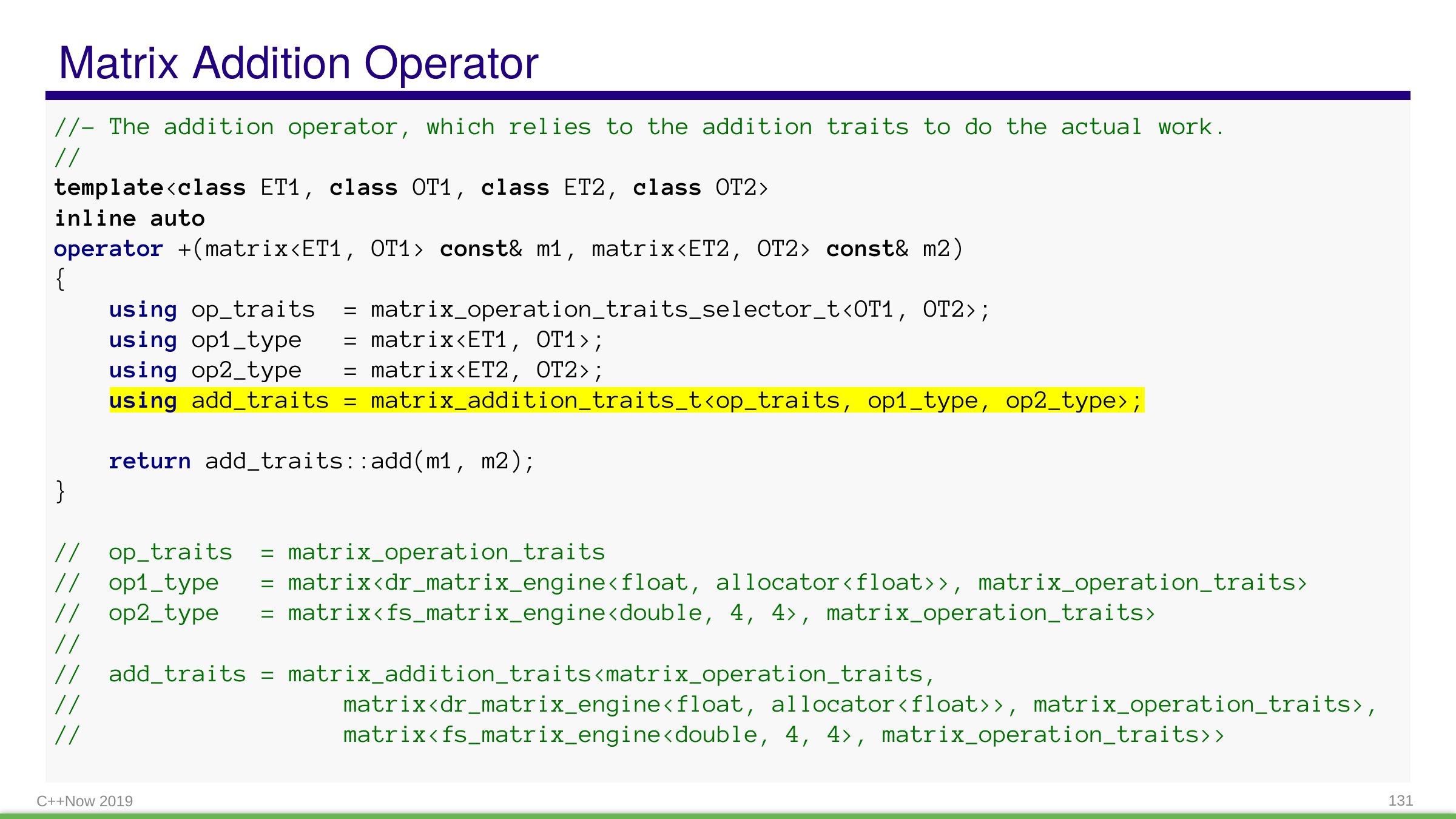

# Matrix Addition Operator
//- The addition operator, which relies to the addition traits to do the actual work.
//
template<class ET1, class OT1, class ET2, class OT2>
inline auto
operator +(matrix<ET1, OT1> const& m1, matrix<ET2, OT2> const& m2)
{
    using op_traits  = matrix_operation_traits_selector_t<OT1, OT2>;
    using op1_type   = matrix<ET1, OT1>;
    using op2_type   = matrix<ET2, OT2>;
    using add_traits = matrix_addition_traits_t<op_traits, op1_type, op2_type>;

    return add_traits::add(m1, m2);
}

//  op_traits  = matrix_operation_traits
//  op1_type   = matrix<dr_matrix_engine<float, allocator<float>>, matrix_operation_traits>
//  op2_type   = matrix<fs_matrix_engine<double, 4, 4>, matrix_operation_traits>
//
//  add_traits = matrix_addition_traits<matrix_operation_traits,
//                   matrix<dr_matrix_engine<float, allocator<float>>, matrix_operation_traits>,
//                   matrix<fs_matrix_engine<double, 4, 4>, matrix_operation_traits>>
C++Now 2019
131